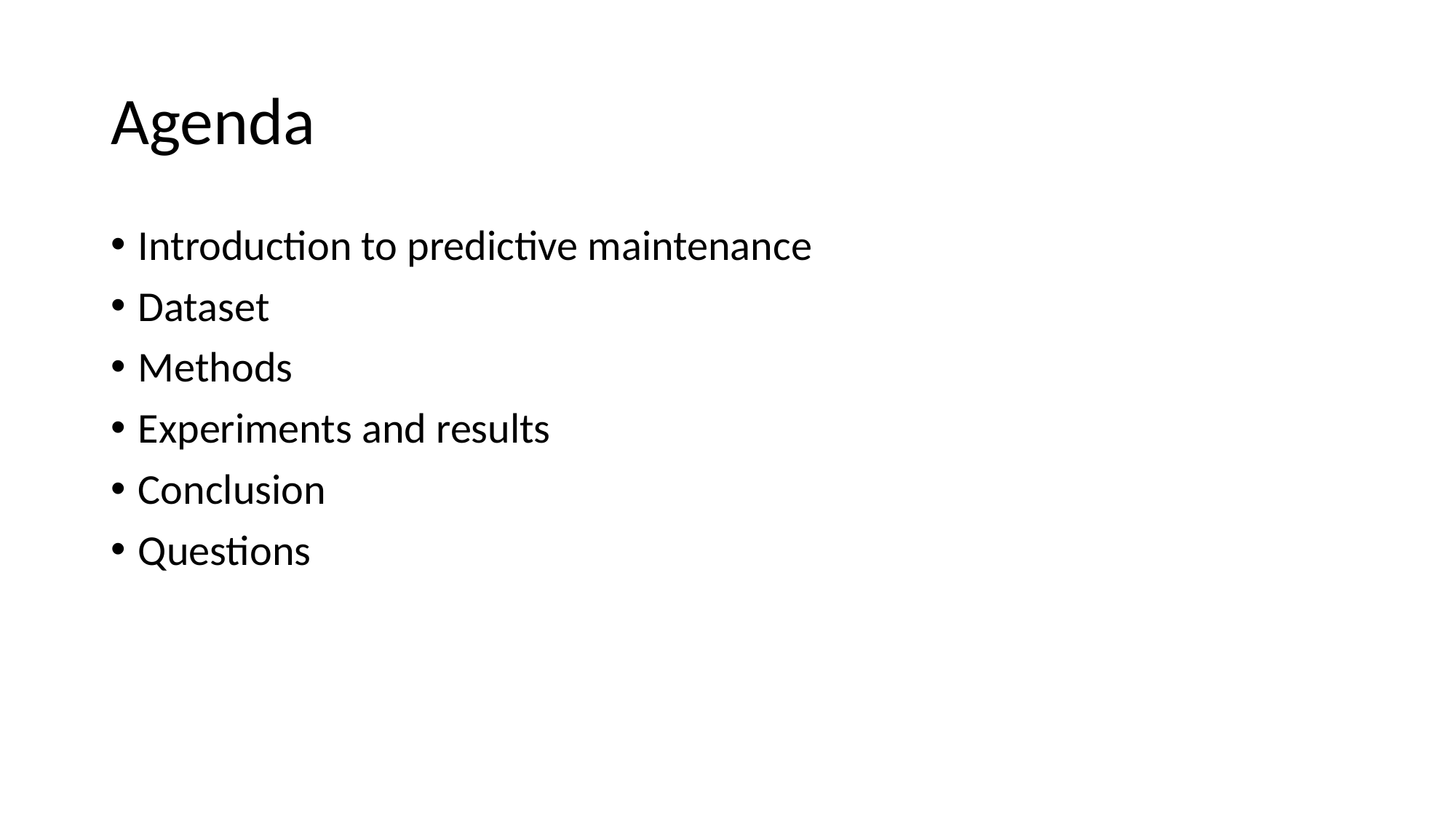

# Agenda
Introduction to predictive maintenance
Dataset
Methods
Experiments and results
Conclusion
Questions